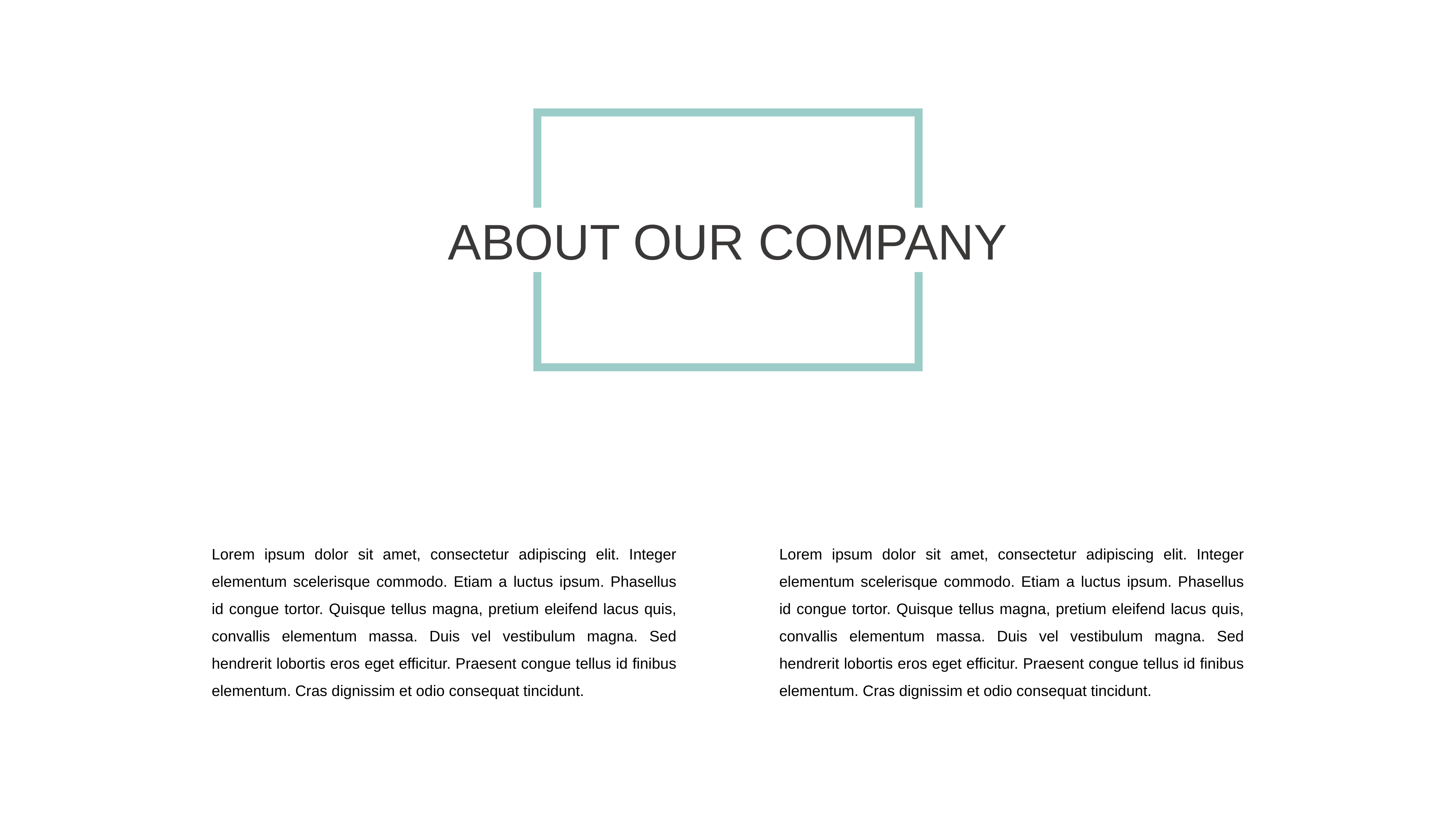

ABOUT OUR COMPANY

Lorem ipsum dolor sit amet, consectetur adipiscing elit. Integer elementum scelerisque commodo. Etiam a luctus ipsum. Phasellus id congue tortor. Quisque tellus magna, pretium eleifend lacus quis, convallis elementum massa. Duis vel vestibulum magna. Sed hendrerit lobortis eros eget efficitur. Praesent congue tellus id finibus elementum. Cras dignissim et odio consequat tincidunt.
Lorem ipsum dolor sit amet, consectetur adipiscing elit. Integer elementum scelerisque commodo. Etiam a luctus ipsum. Phasellus id congue tortor. Quisque tellus magna, pretium eleifend lacus quis, convallis elementum massa. Duis vel vestibulum magna. Sed hendrerit lobortis eros eget efficitur. Praesent congue tellus id finibus elementum. Cras dignissim et odio consequat tincidunt.